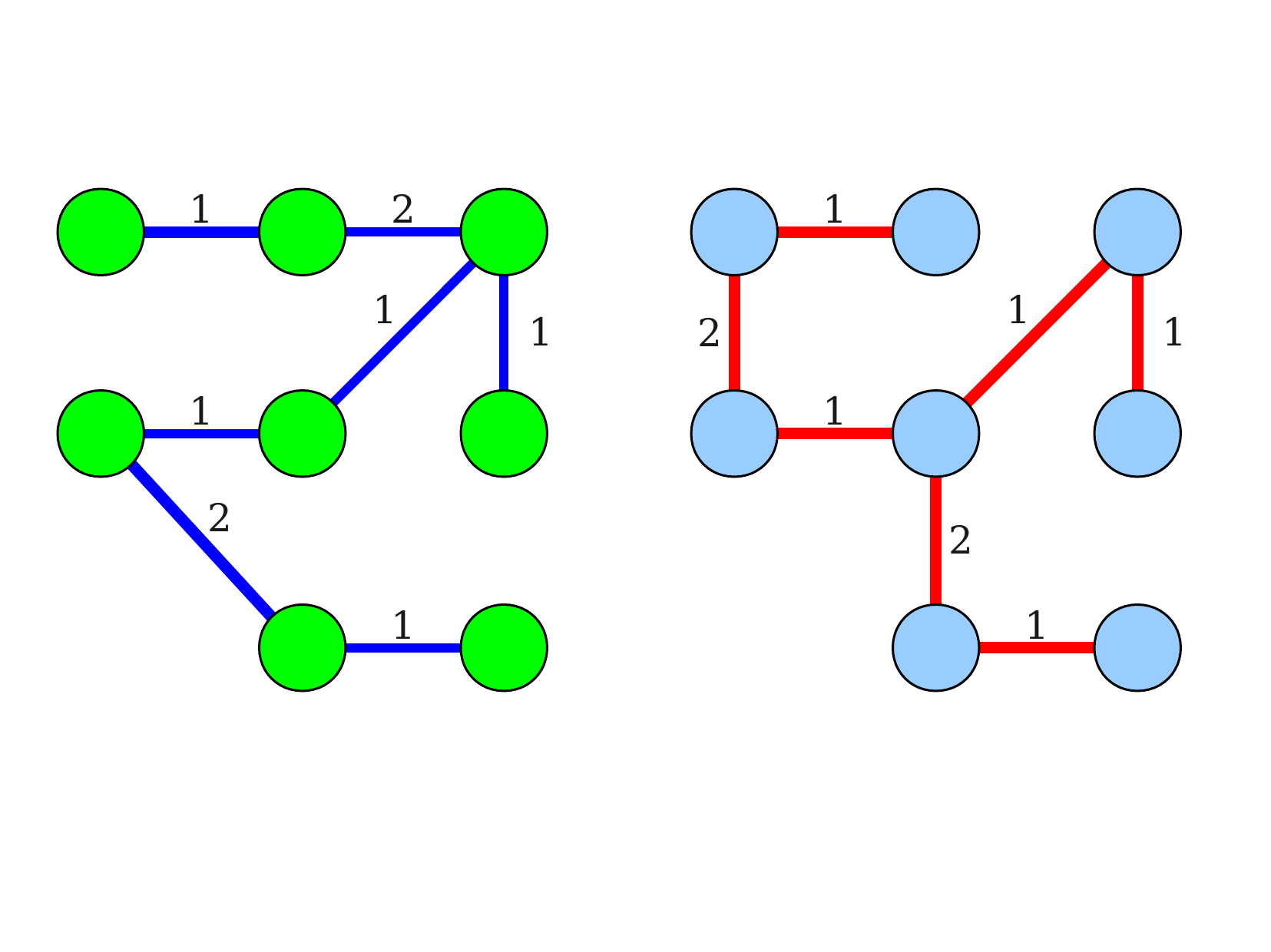

1
2
1

1
1
1
1
2
1
1

2
2
1
1